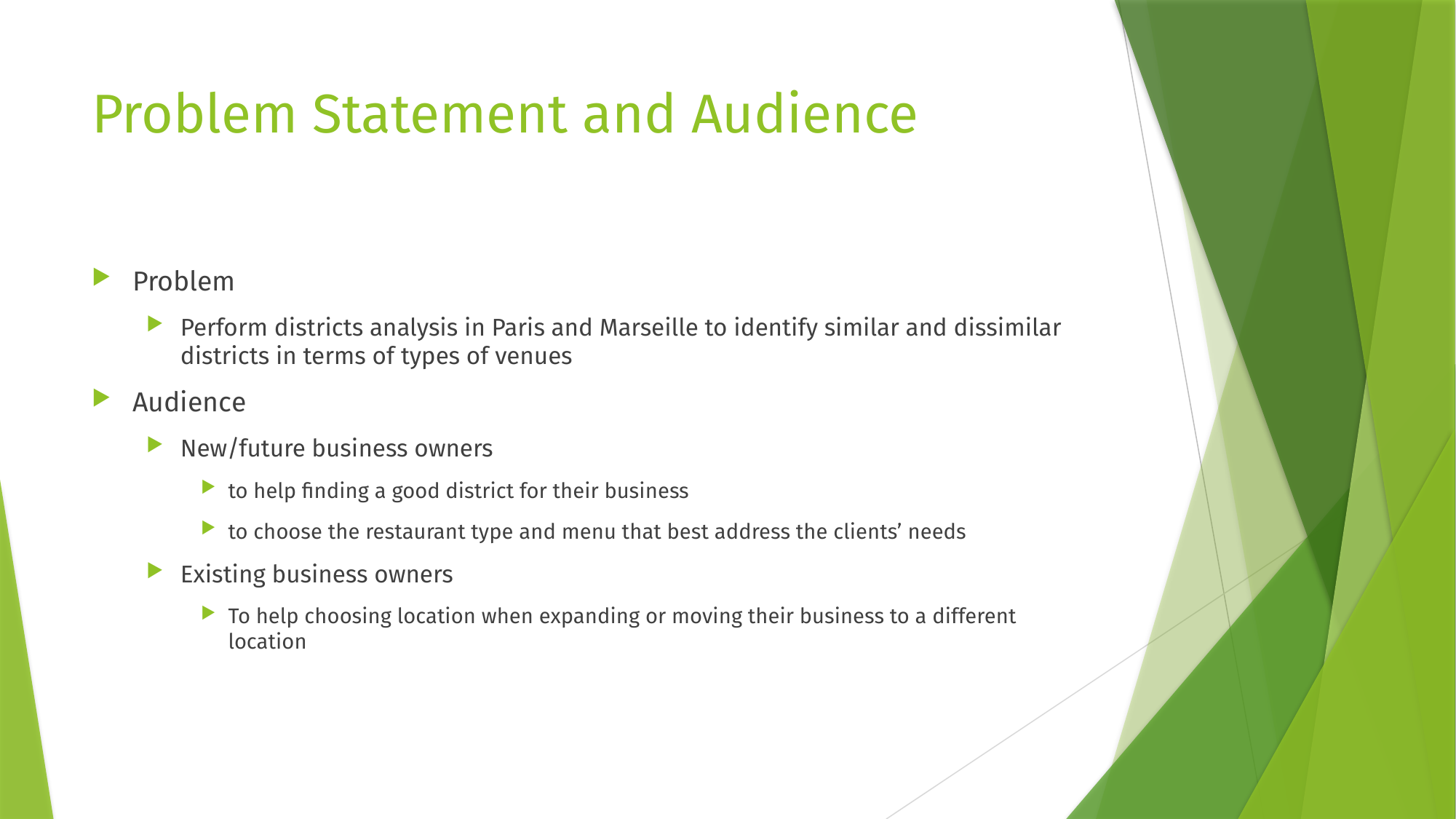

# Problem Statement and Audience
Problem
Perform districts analysis in Paris and Marseille to identify similar and dissimilar districts in terms of types of venues
Audience
New/future business owners
to help finding a good district for their business
to choose the restaurant type and menu that best address the clients’ needs
Existing business owners
To help choosing location when expanding or moving their business to a different location